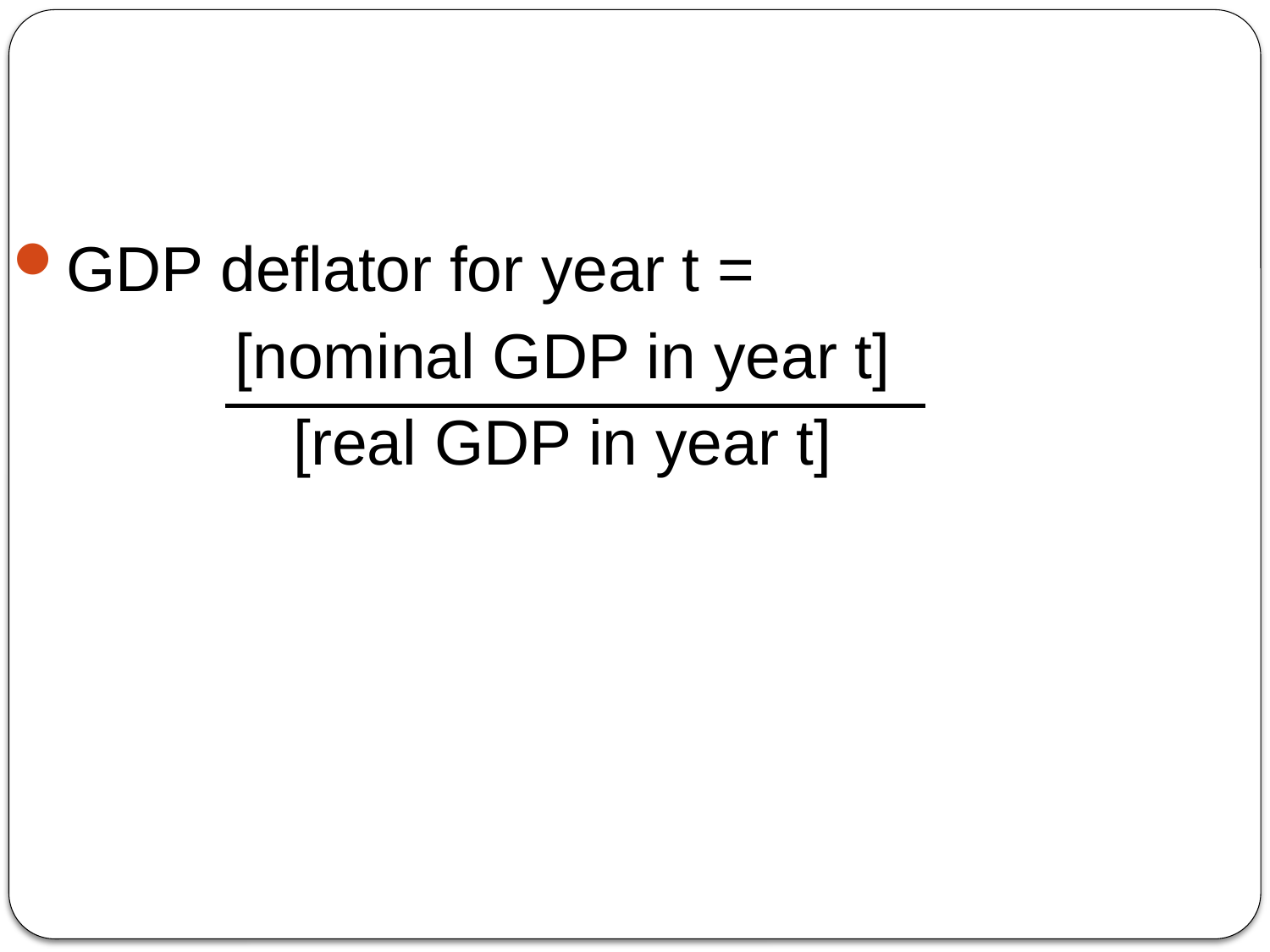

GDP deflator for year t =
[nominal GDP in year t]
[real GDP in year t]